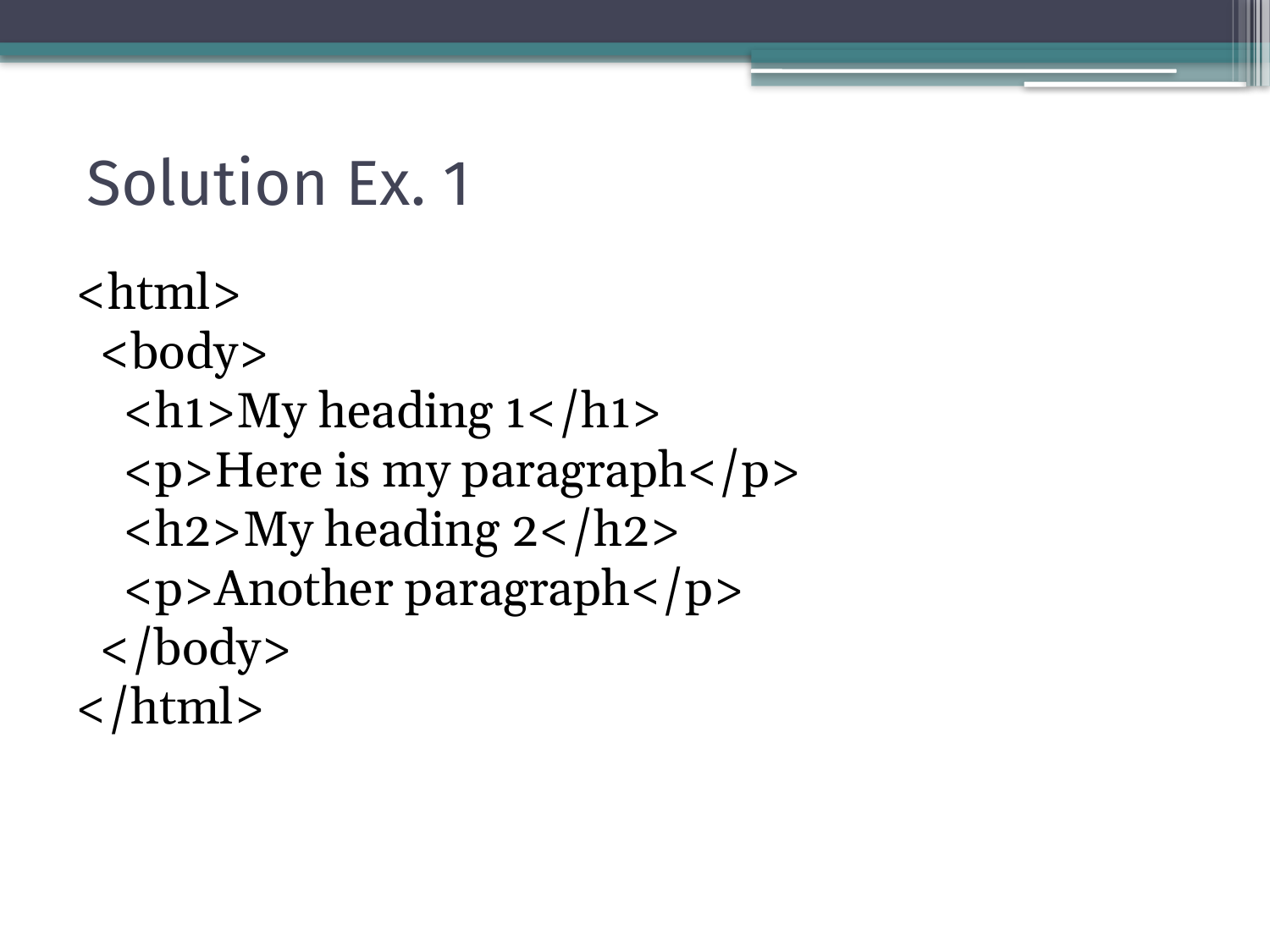

# Solution Ex. 1
<html>
  <body>
    <h1>My heading 1</h1>
    <p>Here is my paragraph</p>
    <h2>My heading 2</h2>
    <p>Another paragraph</p>
  </body>
</html>